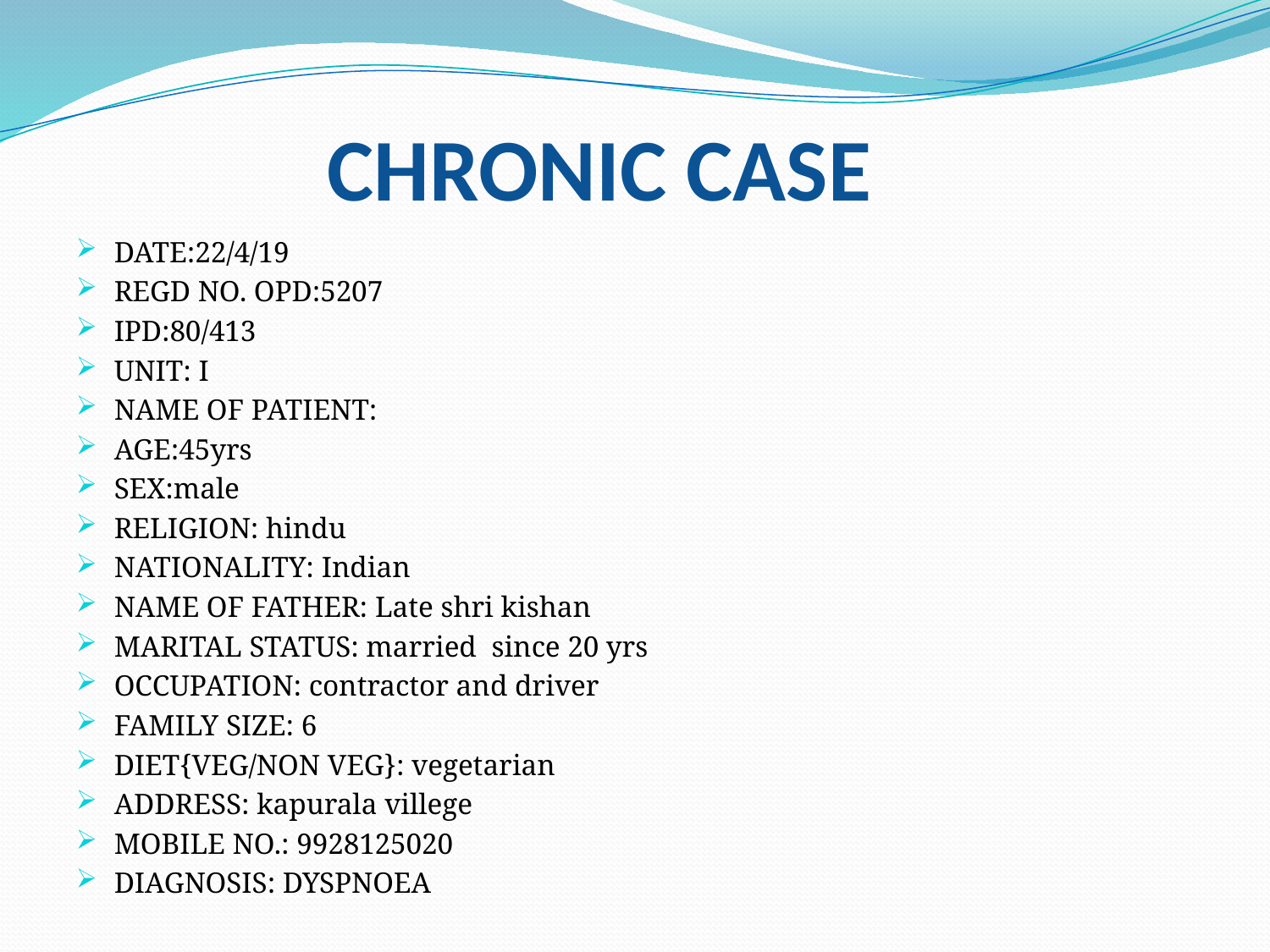

# CHRONIC CASE
DATE:22/4/19
REGD NO. OPD:5207
IPD:80/413
UNIT: I
NAME OF PATIENT:
AGE:45yrs
SEX:male
RELIGION: hindu
NATIONALITY: Indian
NAME OF FATHER: Late shri kishan
MARITAL STATUS: married  since 20 yrs
OCCUPATION: contractor and driver
FAMILY SIZE: 6
DIET{VEG/NON VEG}: vegetarian
ADDRESS: kapurala villege
MOBILE NO.: 9928125020
DIAGNOSIS: DYSPNOEA